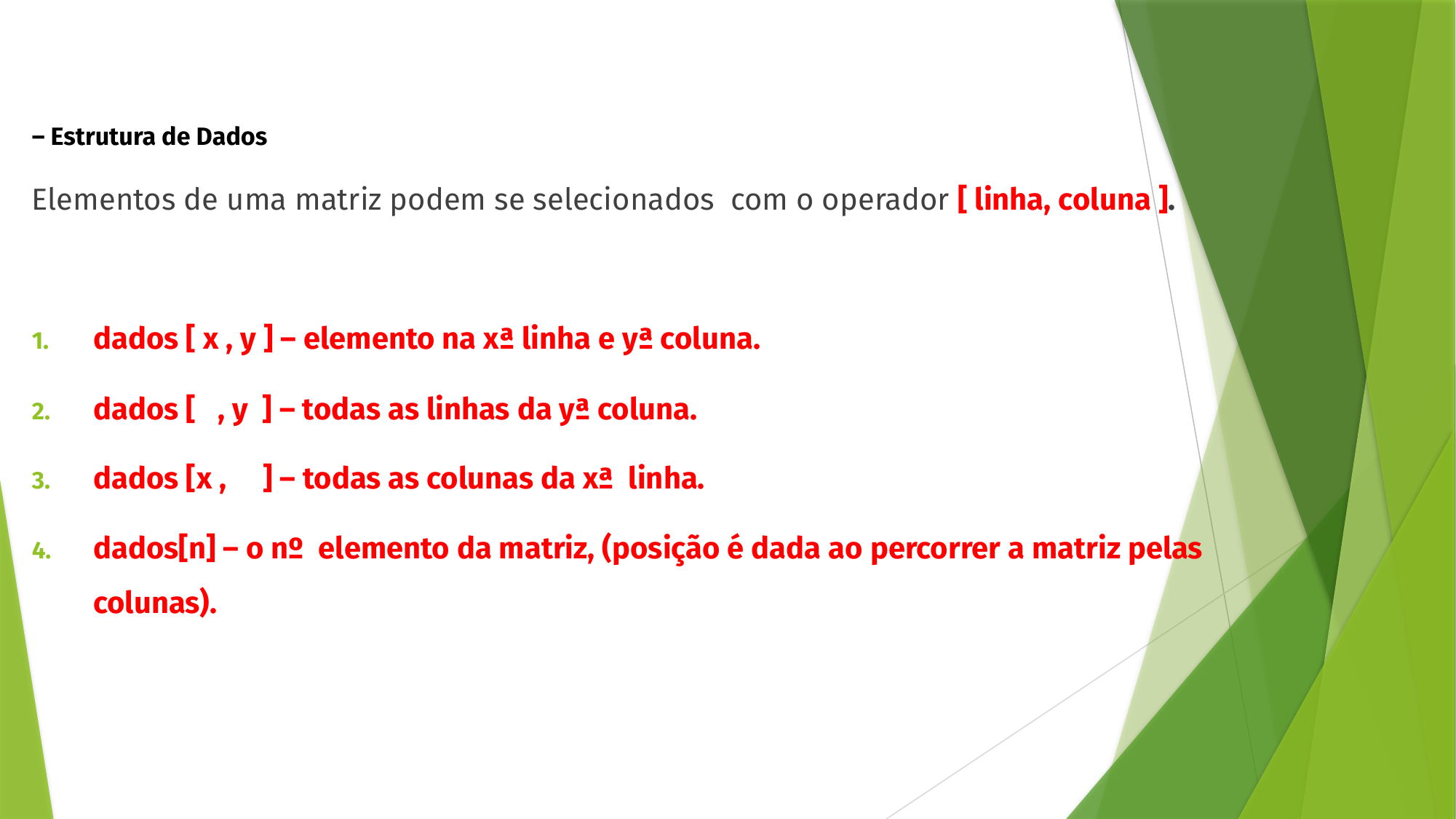

– Estrutura de Dados
Elementos de uma matriz podem se selecionados  com o operador [ linha, coluna ].

dados [ x , y ] – elemento na xª linha e yª coluna.
dados [   , y  ] – todas as linhas da yª coluna.
dados [x ,     ] – todas as colunas da xª  linha.
dados[n] – o nº  elemento da matriz, (posição é dada ao percorrer a matriz pelas colunas).